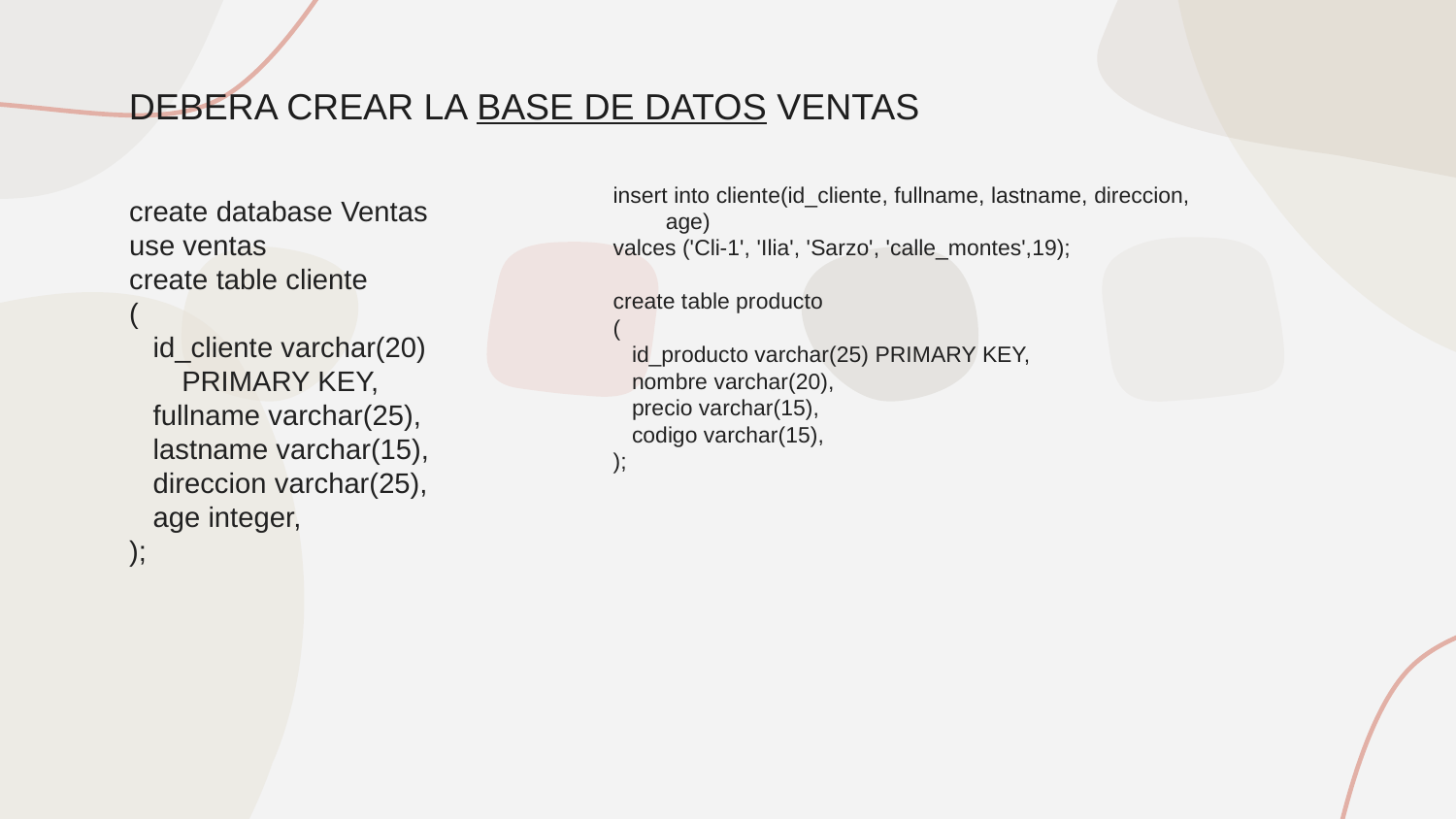

DEBERA CREAR LA BASE DE DATOS VENTAS

insert into cliente(id_cliente, fullname, lastname, direccion, age)
valces ('Cli-1', 'Ilia', 'Sarzo', 'calle_montes',19);

create table producto
(
   id_producto varchar(25) PRIMARY KEY,
   nombre varchar(20),
   precio varchar(15),
   codigo varchar(15),
);

create database Ventas
use ventas
create table cliente
(
   id_cliente varchar(20) PRIMARY KEY,
   fullname varchar(25),
   lastname varchar(15),
   direccion varchar(25),
   age integer,
);